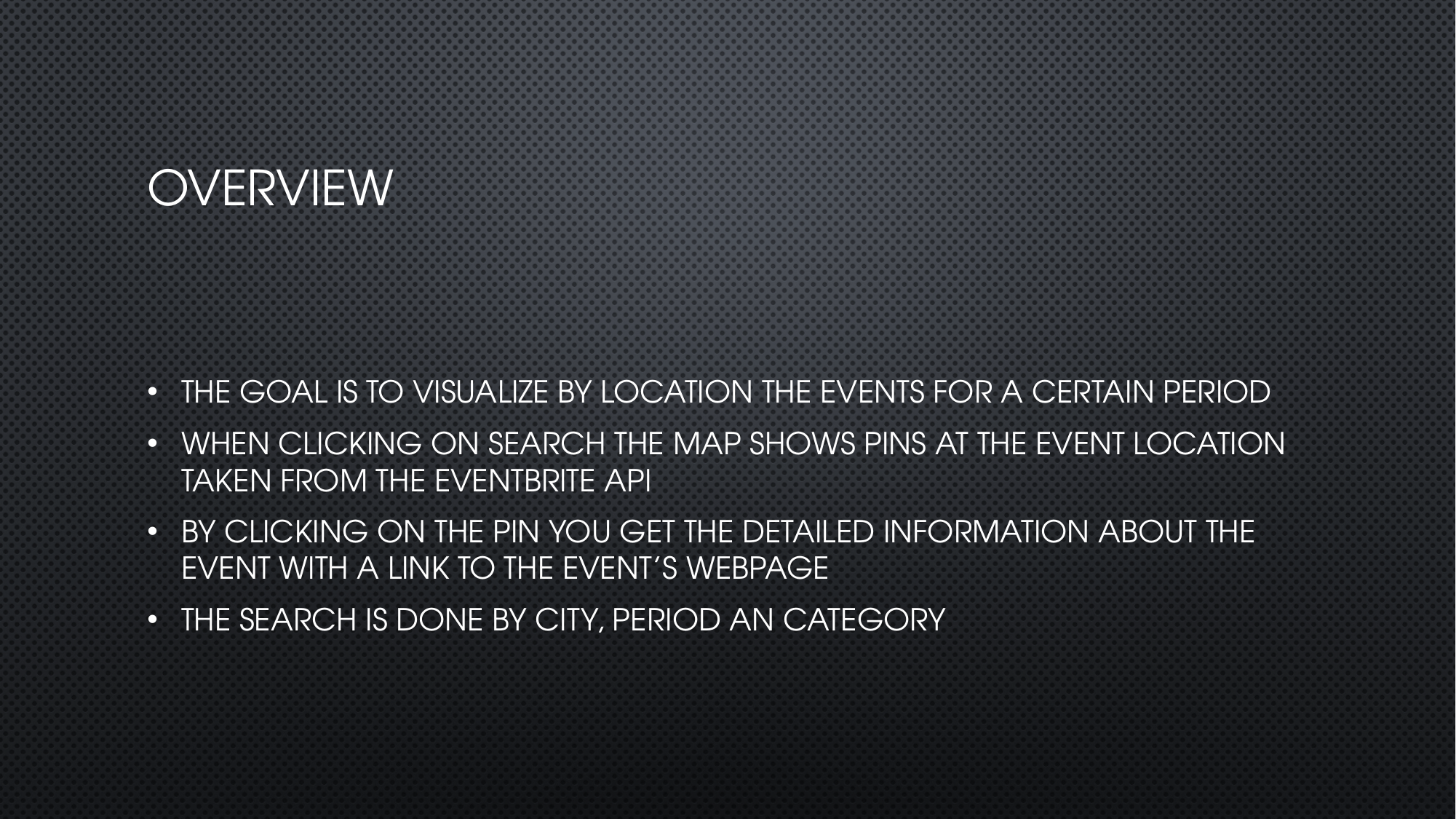

# Overview
The goal is to visualize by location the events for a certain period
When clicking on search the map shows pins at the event location taken from the eventbrite api
By clicking on the pin you get the detailed information about the event with a link to the event’s webpage
The search is done by city, period an category